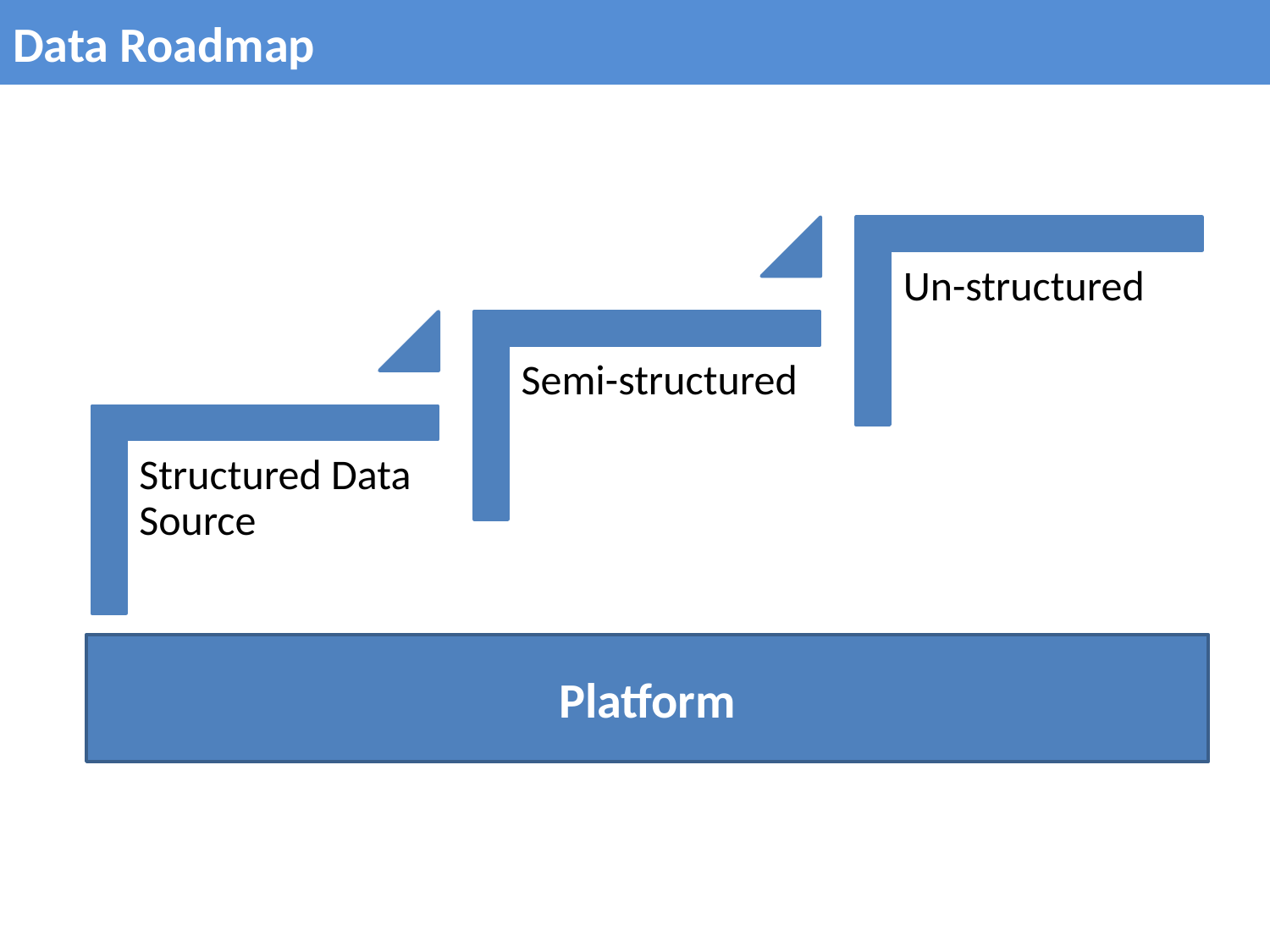

# Data Roadmap
Structured Data Source
Semi-structured
Un-structured
Platform